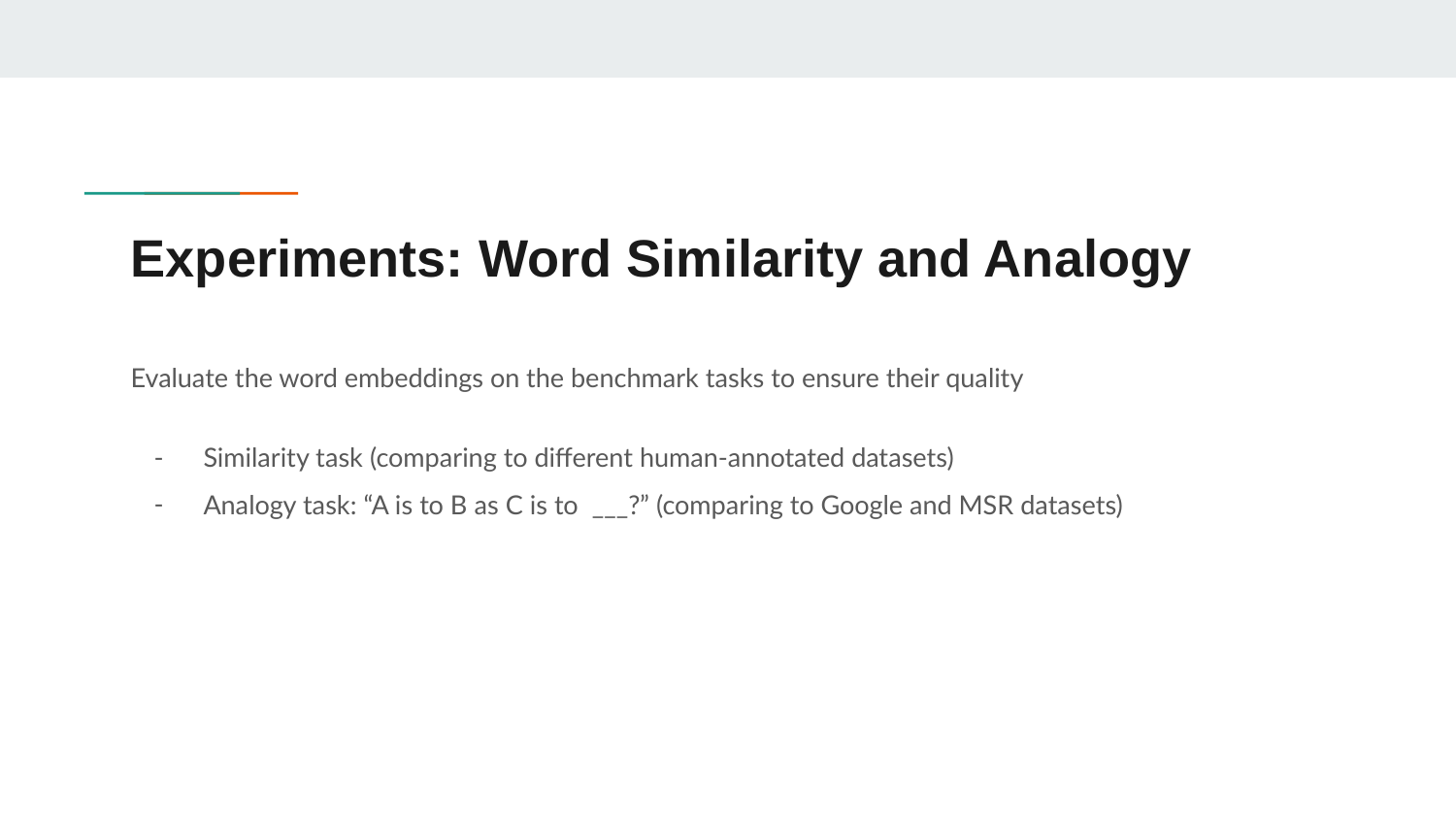

# Experiments: Word Similarity and Analogy
Evaluate the word embeddings on the benchmark tasks to ensure their quality
Similarity task (comparing to different human-annotated datasets)
Analogy task: “A is to B as C is to  ___?” (comparing to Google and MSR datasets)